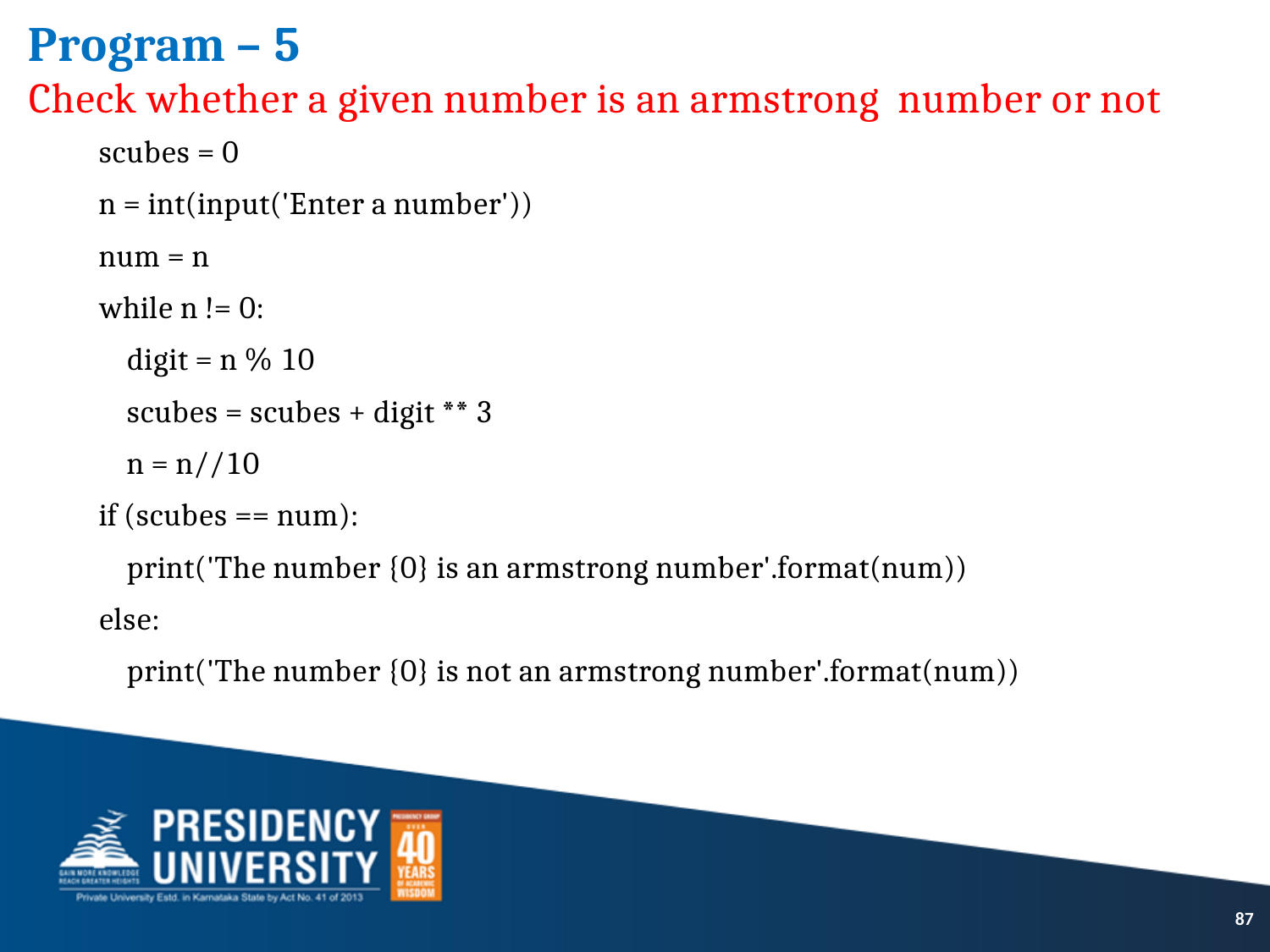

Program – 5
Check whether a given number is an armstrong  number or not
scubes = 0
n = int(input('Enter a number'))
num = n
while n != 0:
    digit = n % 10
    scubes = scubes + digit ** 3
    n = n//10
if (scubes == num):
    print('The number {0} is an armstrong number'.format(num))
else:
    print('The number {0} is not an armstrong number'.format(num))

87